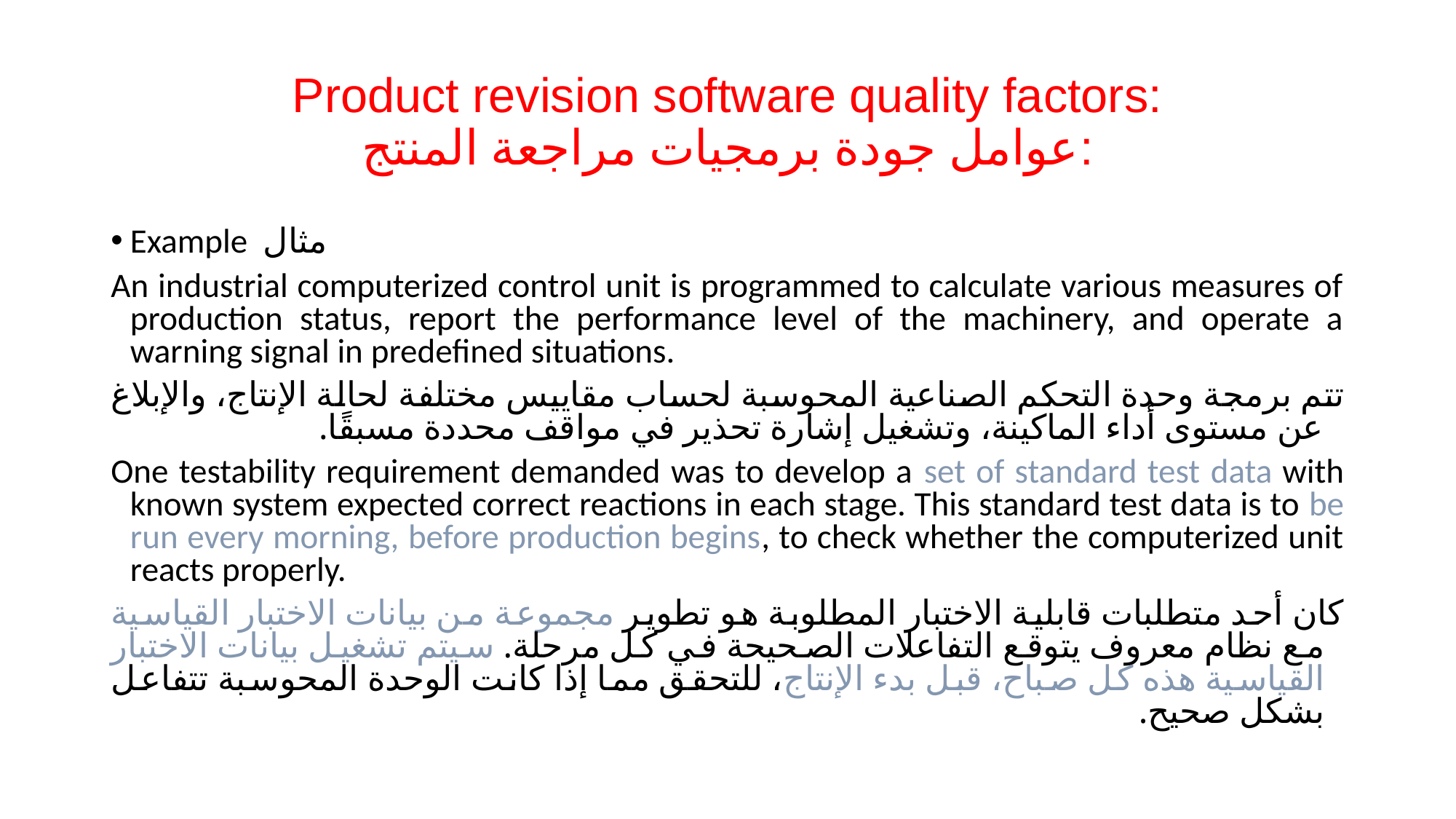

# Product revision software quality factors: عوامل جودة برمجيات مراجعة المنتج:
Example  مثال
An industrial computerized control unit is programmed to calculate various measures of production status, report the performance level of the machinery, and operate a warning signal in predefined situations.
تتم برمجة وحدة التحكم الصناعية المحوسبة لحساب مقاييس مختلفة لحالة الإنتاج، والإبلاغ عن مستوى أداء الماكينة، وتشغيل إشارة تحذير في مواقف محددة مسبقًا.
One testability requirement demanded was to develop a set of standard test data with known system expected correct reactions in each stage. This standard test data is to be run every morning, before production begins, to check whether the computerized unit reacts properly.
كان أحد متطلبات قابلية الاختبار المطلوبة هو تطوير مجموعة من بيانات الاختبار القياسية مع نظام معروف يتوقع التفاعلات الصحيحة في كل مرحلة. سيتم تشغيل بيانات الاختبار القياسية هذه كل صباح، قبل بدء الإنتاج، للتحقق مما إذا كانت الوحدة المحوسبة تتفاعل بشكل صحيح.